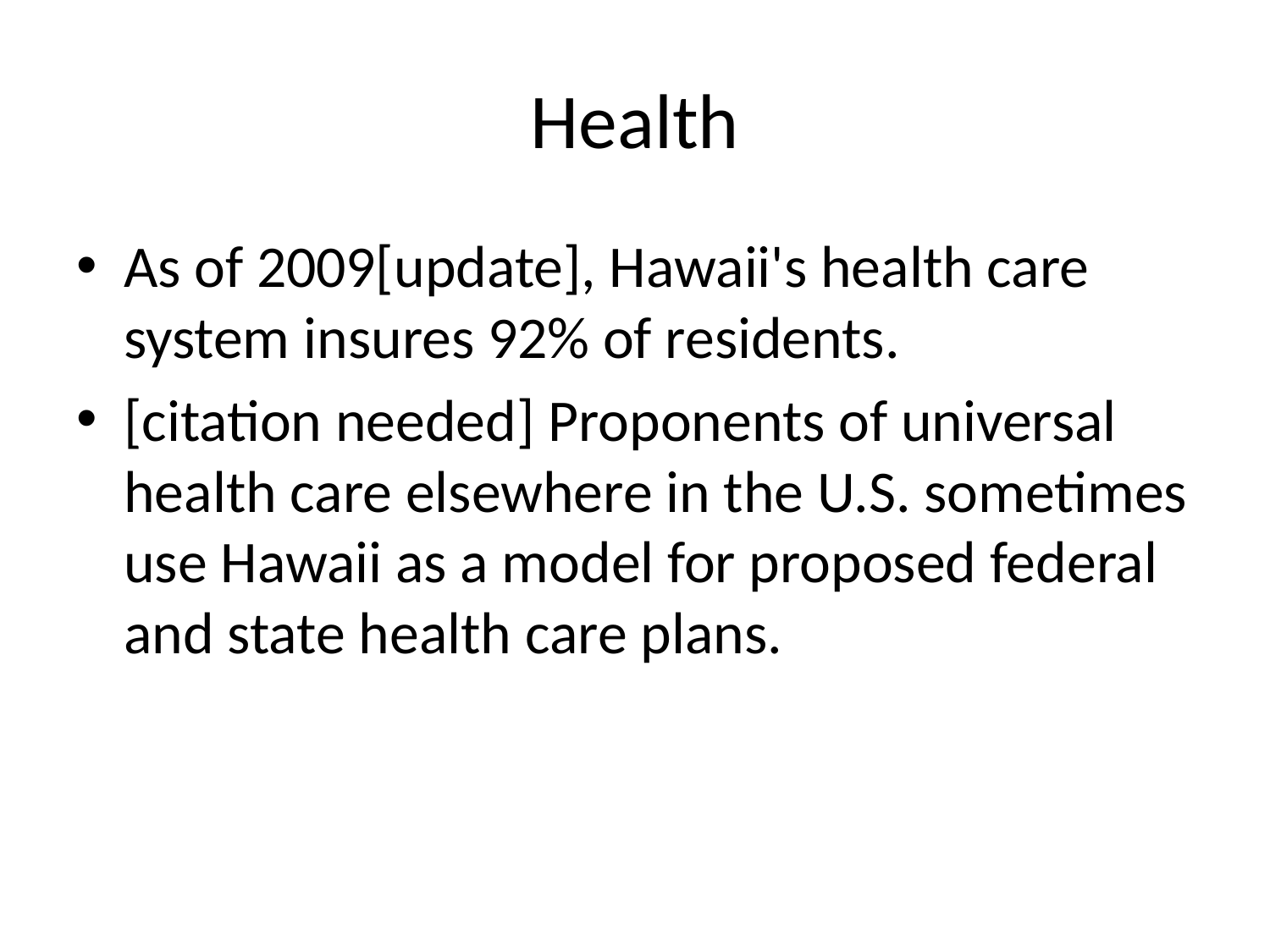

# Health
As of 2009[update], Hawaii's health care system insures 92% of residents.
[citation needed] Proponents of universal health care elsewhere in the U.S. sometimes use Hawaii as a model for proposed federal and state health care plans.